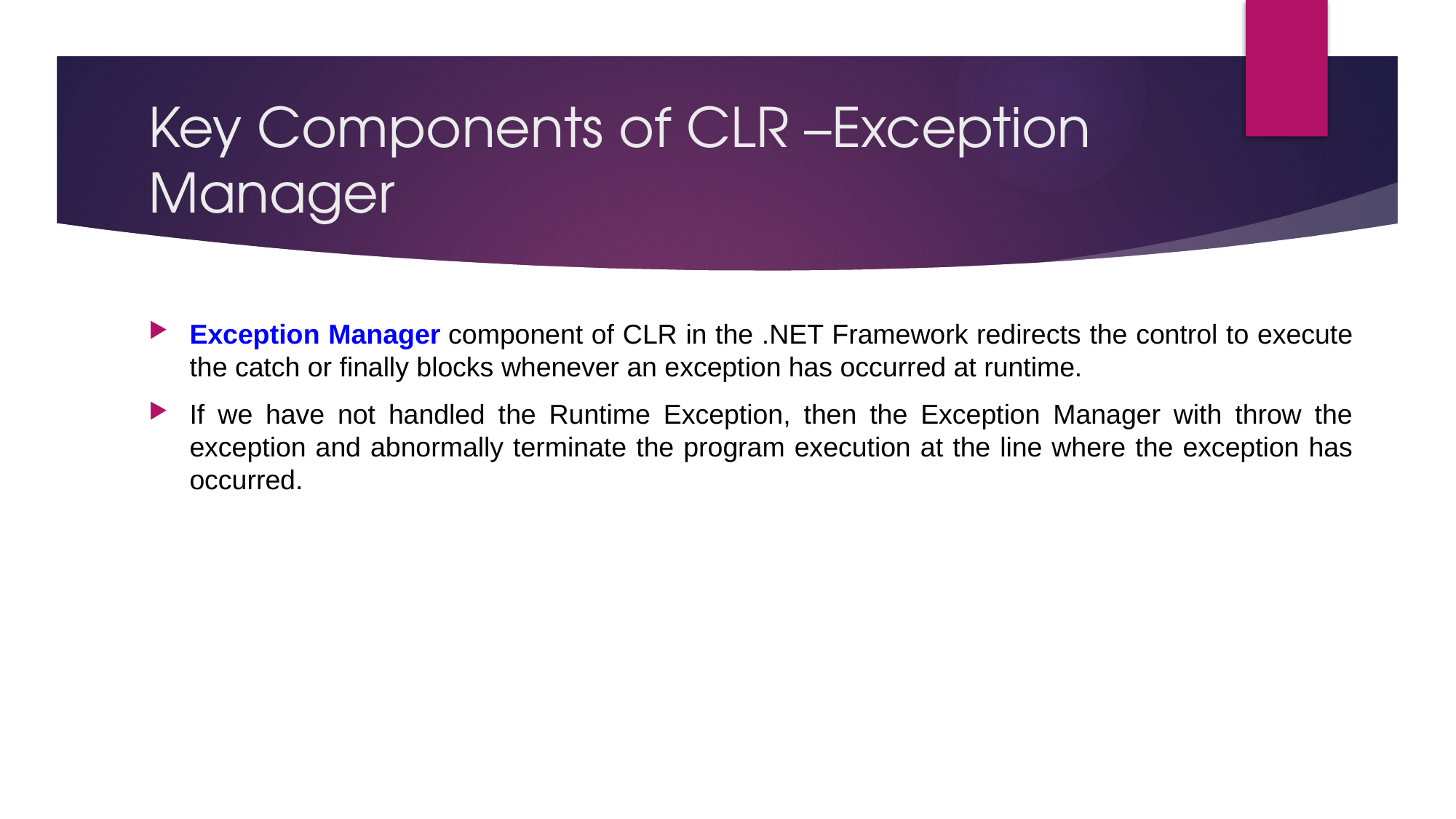

# Key Components of CLR –Exception Manager
Exception Manager component of CLR in the .NET Framework redirects the control to execute the catch or finally blocks whenever an exception has occurred at runtime.
If we have not handled the Runtime Exception, then the Exception Manager with throw the exception and abnormally terminate the program execution at the line where the exception has occurred.